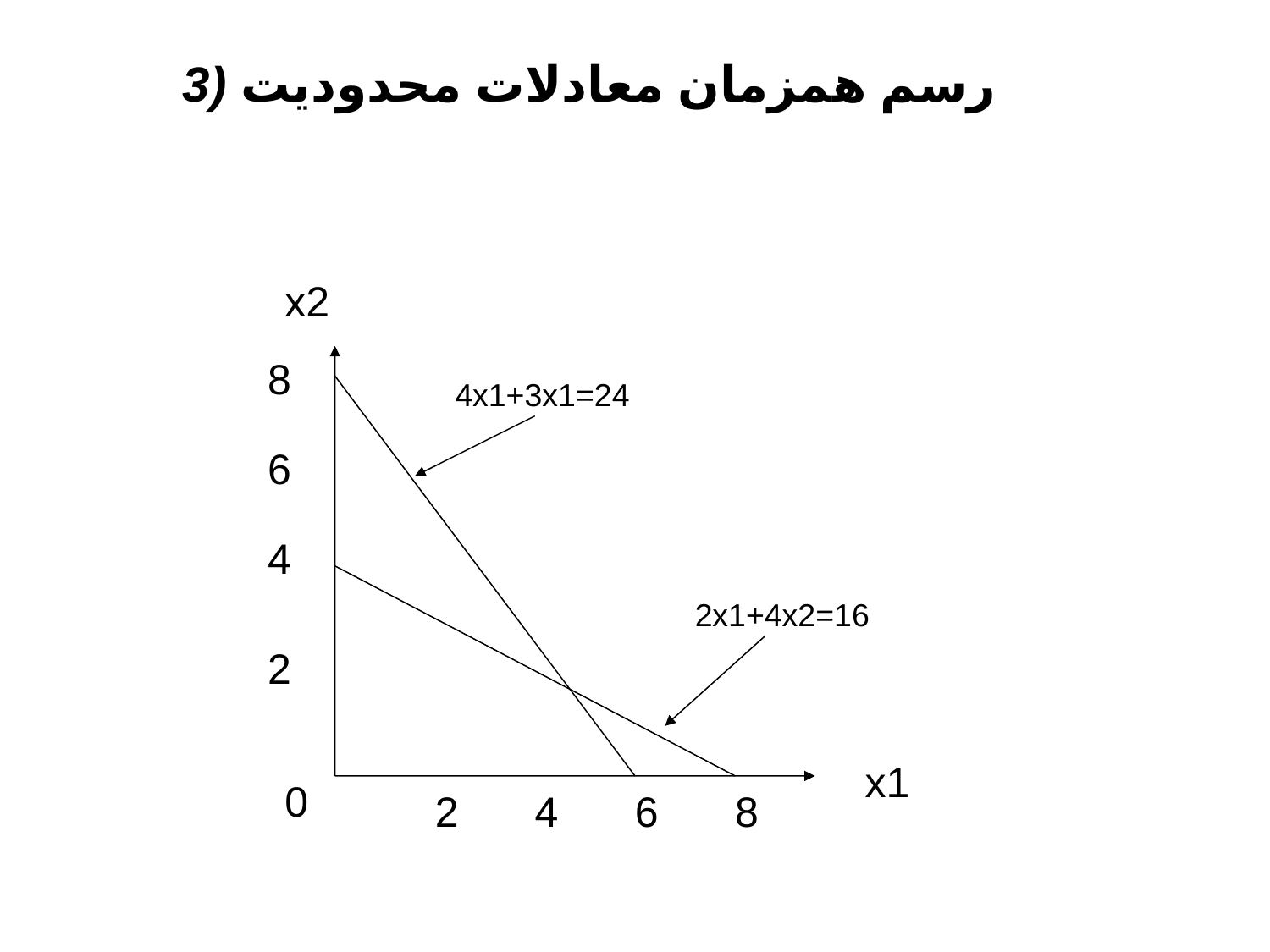

3) رسم همزمان معادلات محدوديت
x2
8

4x1+3x1=24

6
4

2x1+4x2=16
2

x1
0

2
4
6
8